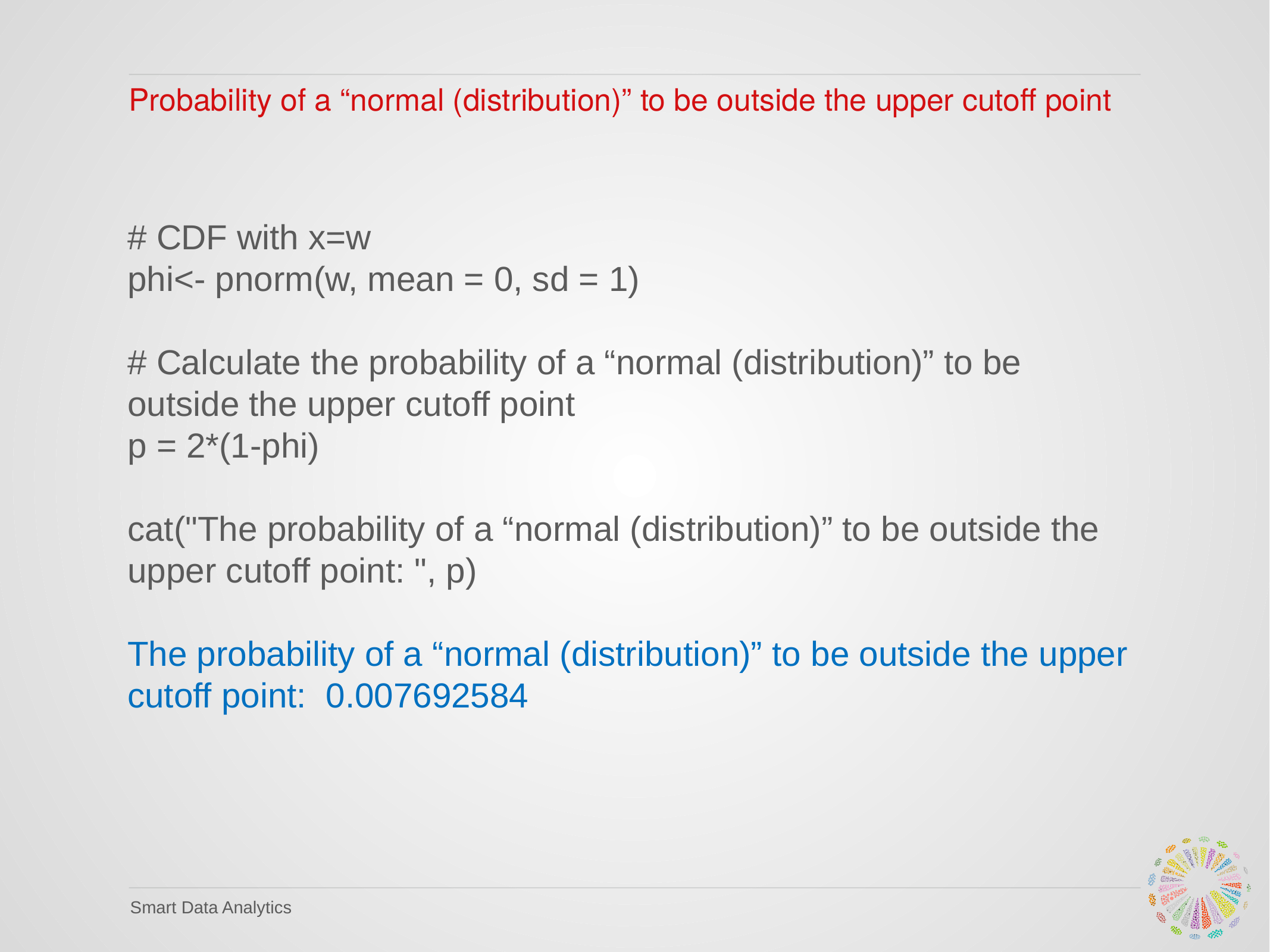

# Probability of a “normal (distribution)” to be outside the upper cutoff point
# CDF with x=w
phi<- pnorm(w, mean = 0, sd = 1)

# Calculate the probability of a “normal (distribution)” to be outside the upper cutoff point
p = 2*(1-phi)

cat("The probability of a “normal (distribution)” to be outside the upper cutoff point: ", p)

The probability of a “normal (distribution)” to be outside the upper cutoff point:  0.007692584